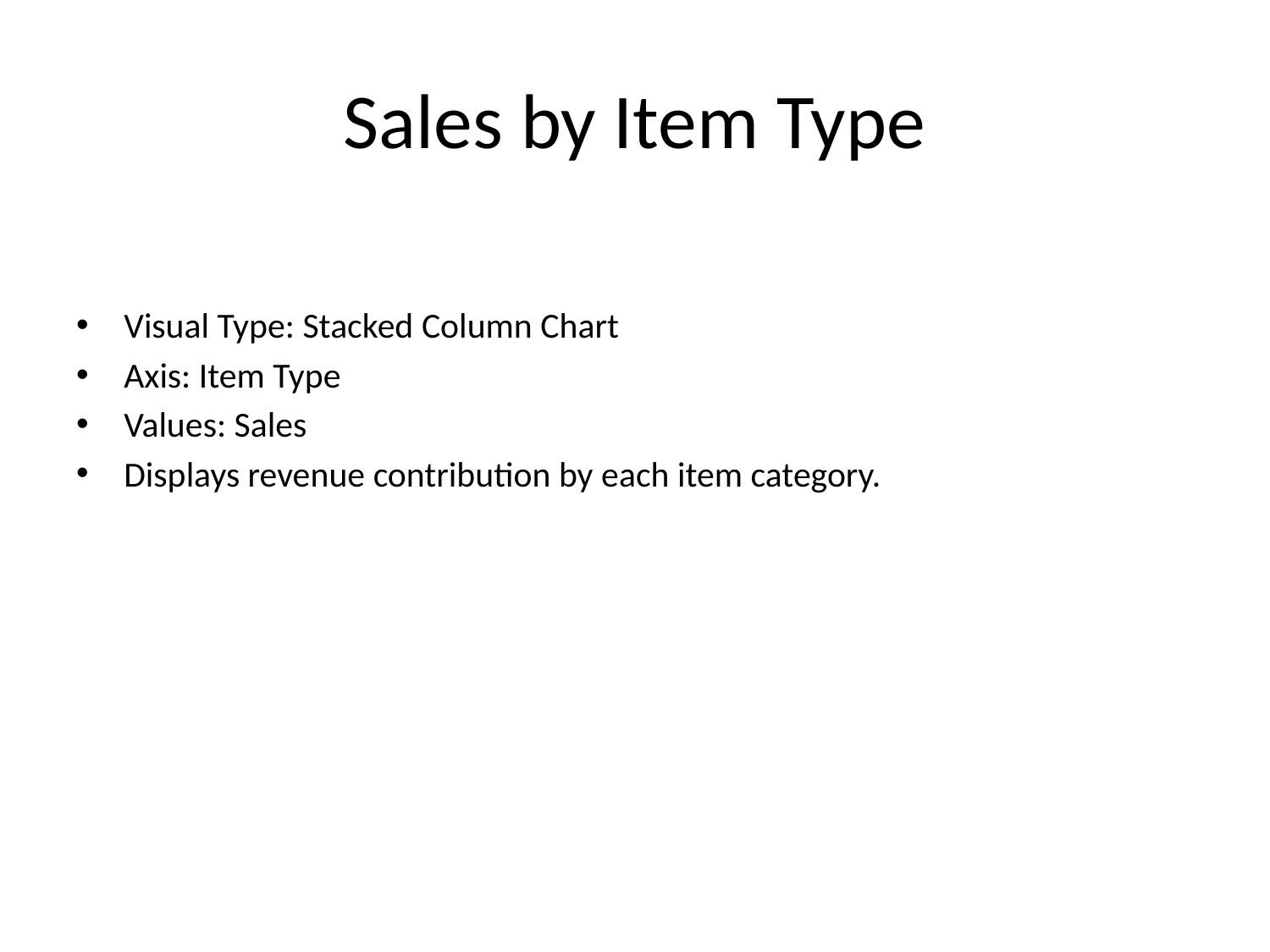

# Sales by Item Type

Visual Type: Stacked Column Chart
Axis: Item Type
Values: Sales
Displays revenue contribution by each item category.